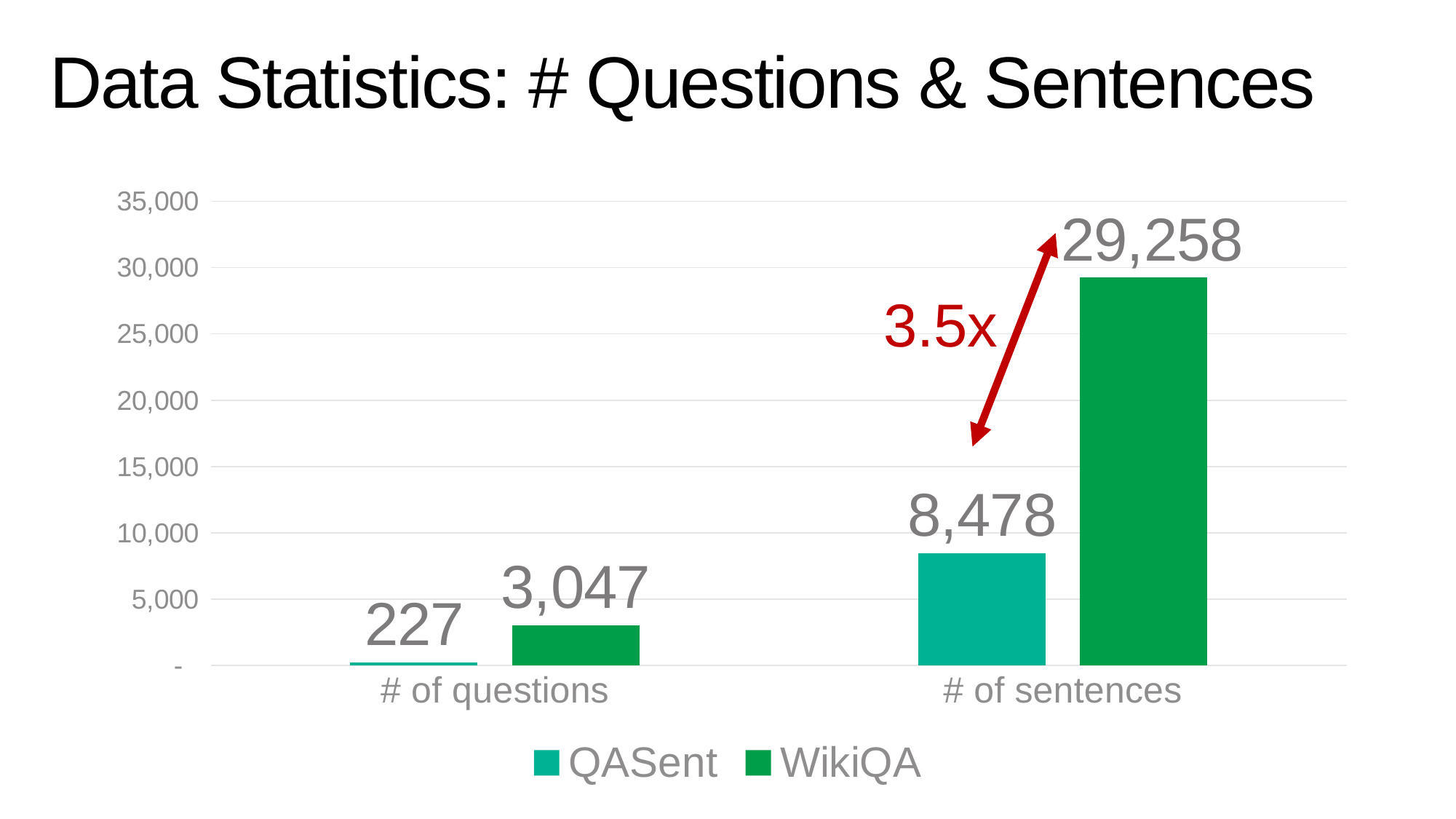

# Data Statistics: # Questions & Sentences

### Chart

| Category | QASent | WikiQA |
|---|---|---|
| # of questions | 227.0 | 3047.0 |
| # of sentences | 8478.0 | 29258.0 |
3.5x